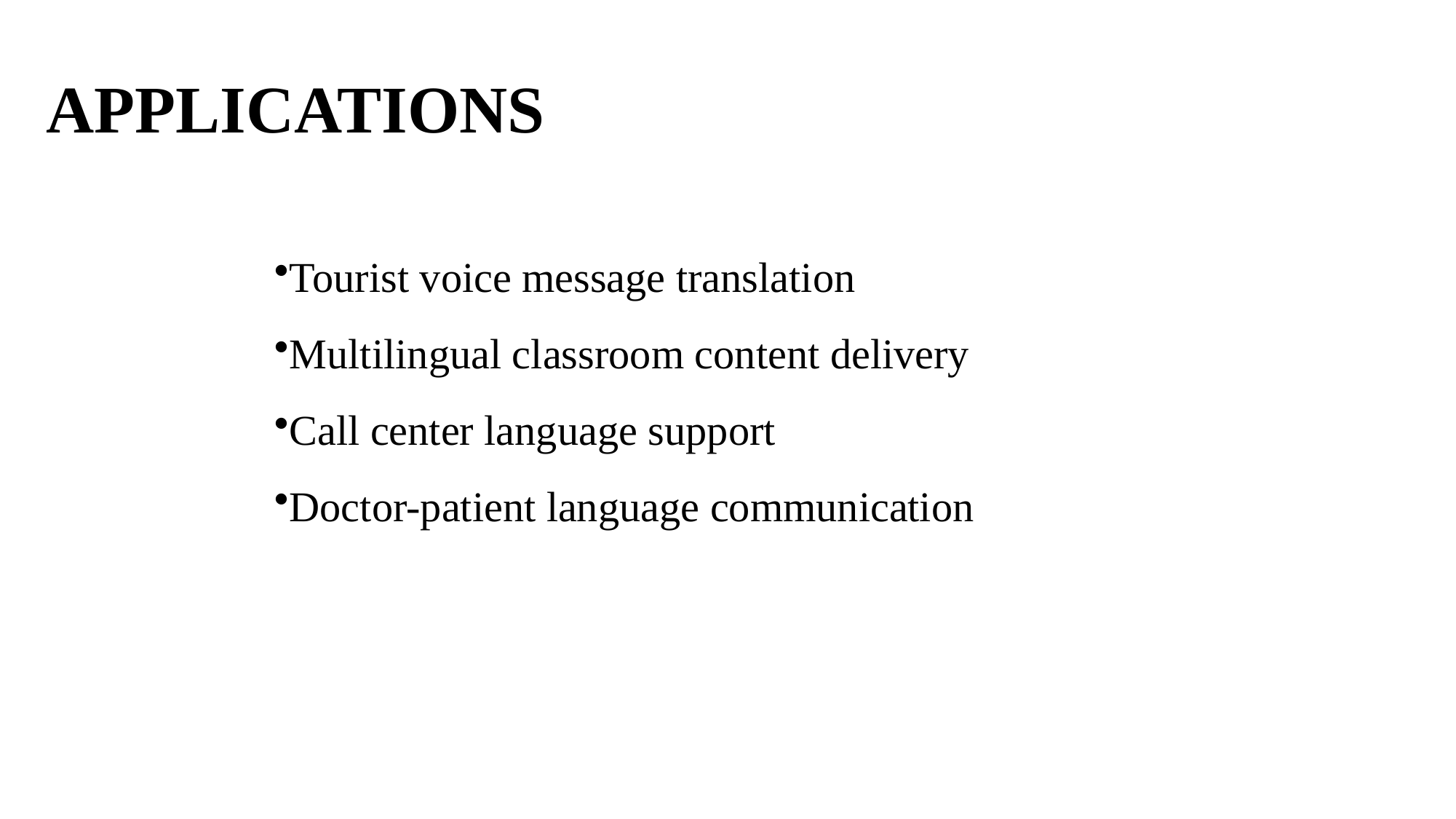

# APPLICATIONS
Tourist voice message translation
Multilingual classroom content delivery
Call center language support
Doctor-patient language communication